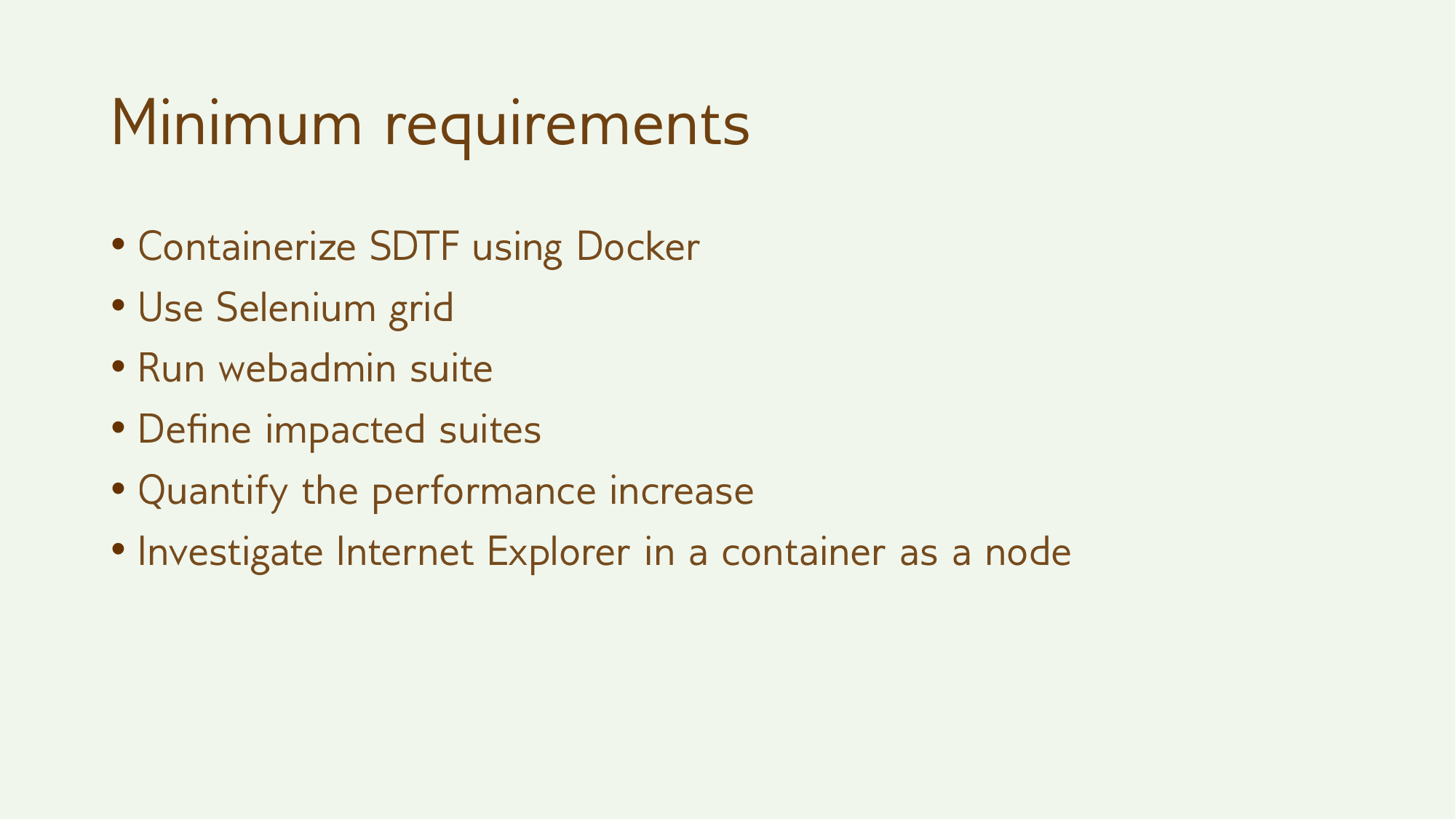

# Minimum requirements
Containerize SDTF using Docker
Use Selenium grid
Run webadmin suite
Define impacted suites
Quantify the performance increase
Investigate Internet Explorer in a container as a node